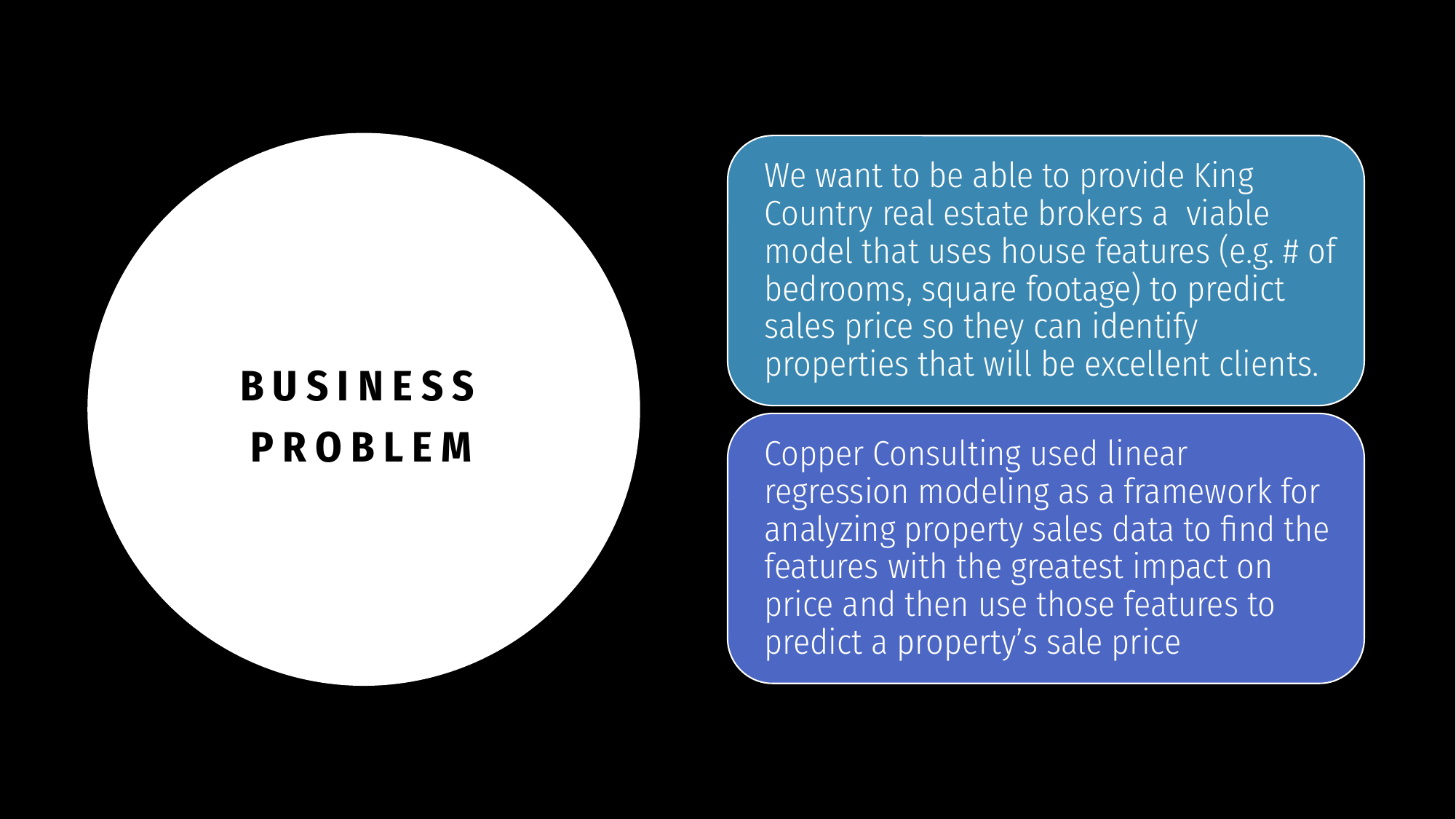

We want to be able to provide King Country real estate brokers a  viable model that uses house features (e.g. # of bedrooms, square footage) to predict sales price so they can identify properties that will be excellent clients.
Copper Consulting used linear regression modeling as a framework for analyzing property sales data to find the features with the greatest impact on price and then use those features to predict a property’s sale price

# Business Problem